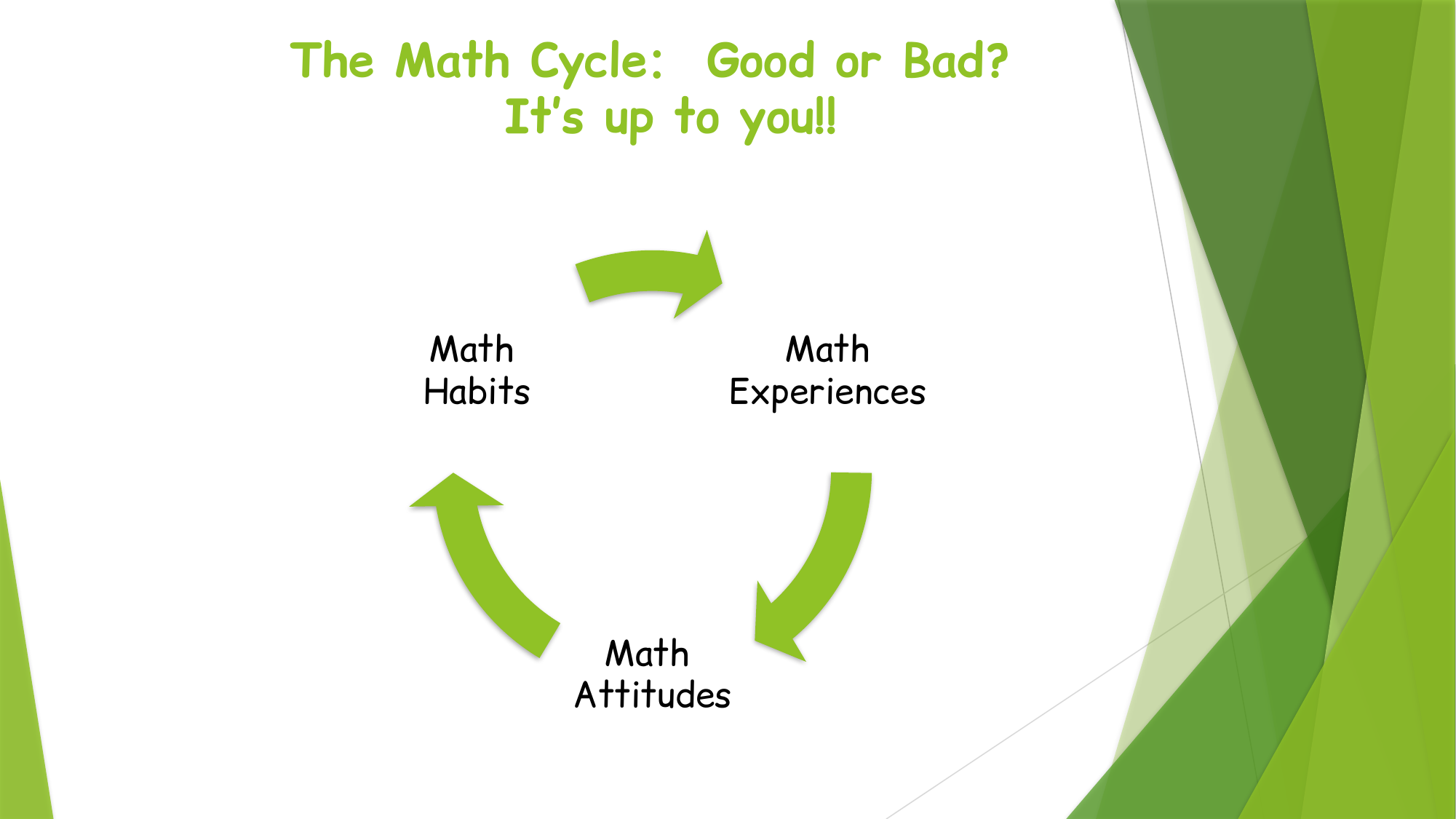

# The Math Cycle:  Good or Bad? It’s up to you!!
Math
Experiences
Math
Attitudes
Math
Habits